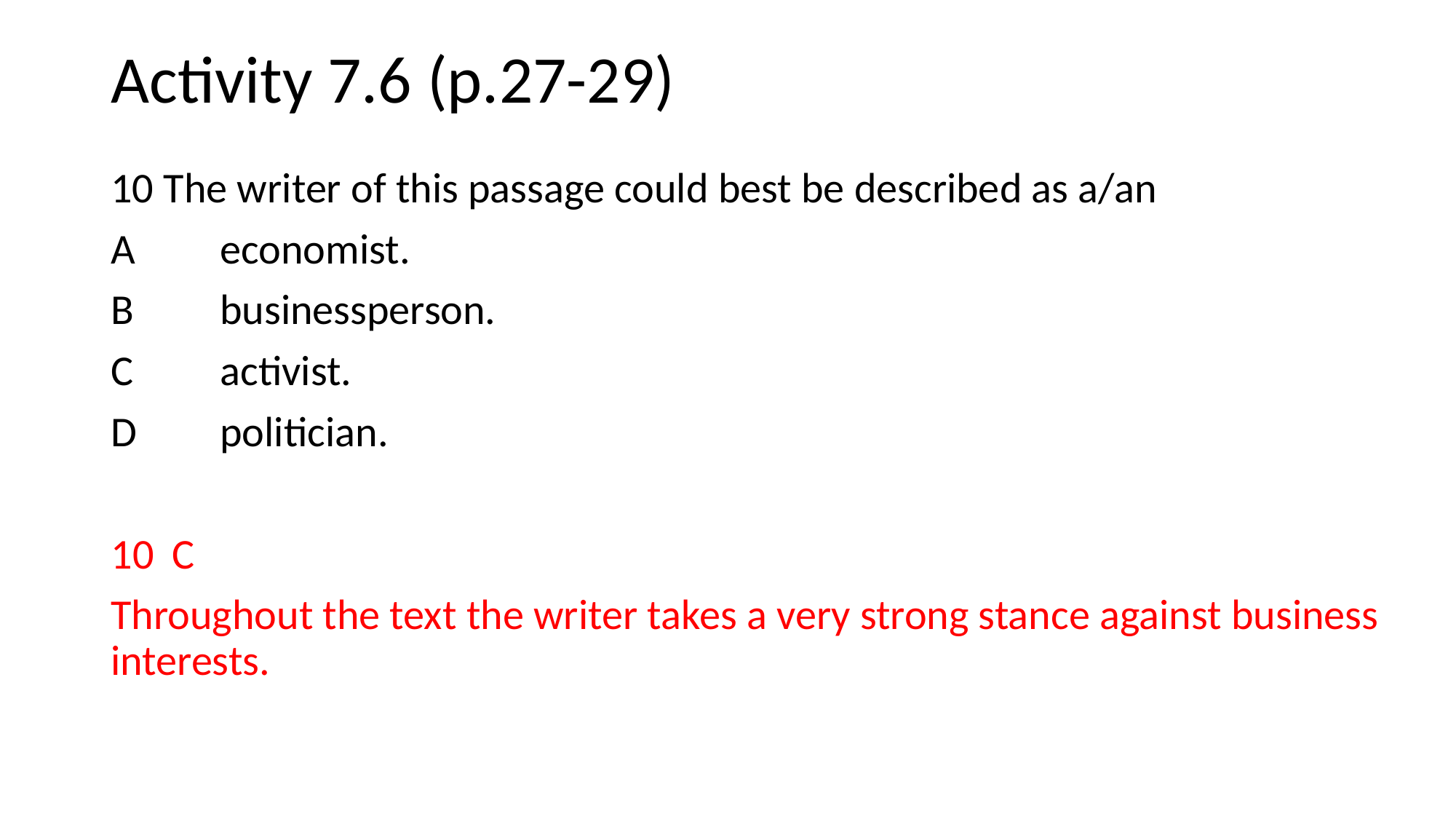

# Activity 7.6 (p.27-29)
10 The writer of this passage could best be described as a/an
A 	economist.
B 	businessperson.
C 	activist.
D 	politician.

C
Throughout the text the writer takes a very strong stance against business interests.